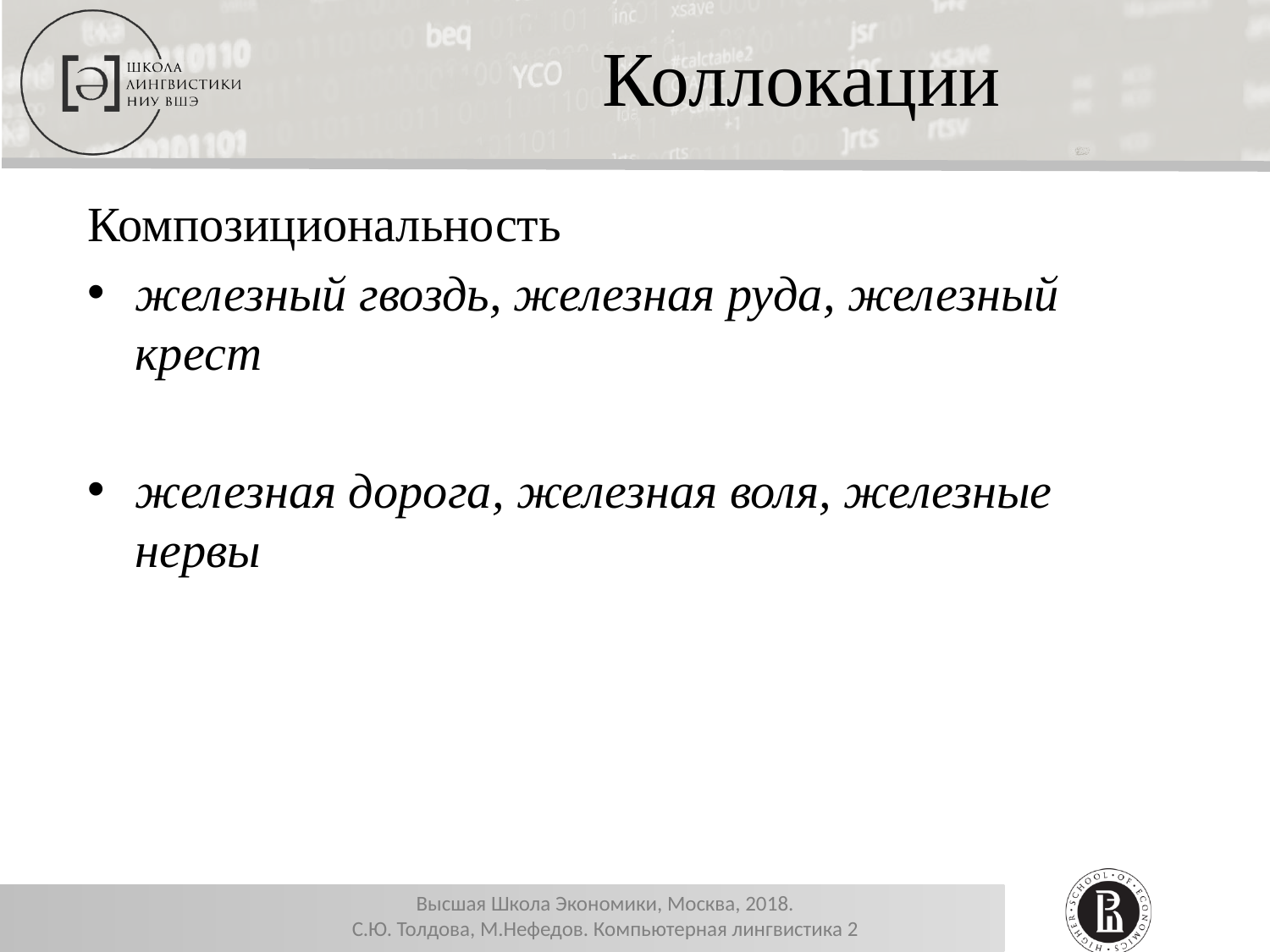

Коллокации
Композициональность
железный гвоздь, железная руда, железный крест

железная дорога, железная воля, железные нервы